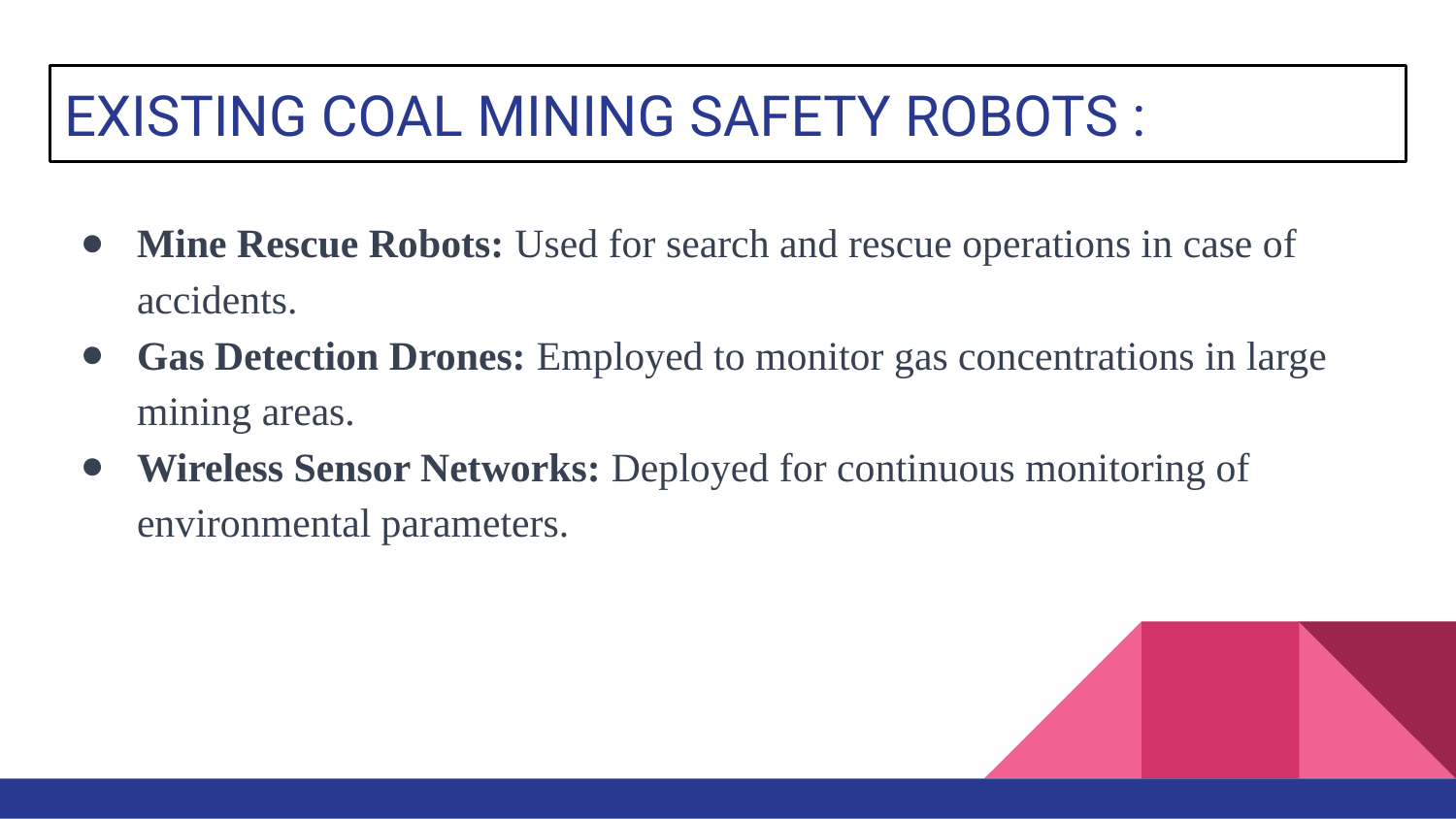

# EXISTING COAL MINING SAFETY ROBOTS :
Mine Rescue Robots: Used for search and rescue operations in case of accidents.
Gas Detection Drones: Employed to monitor gas concentrations in large mining areas.
Wireless Sensor Networks: Deployed for continuous monitoring of environmental parameters.